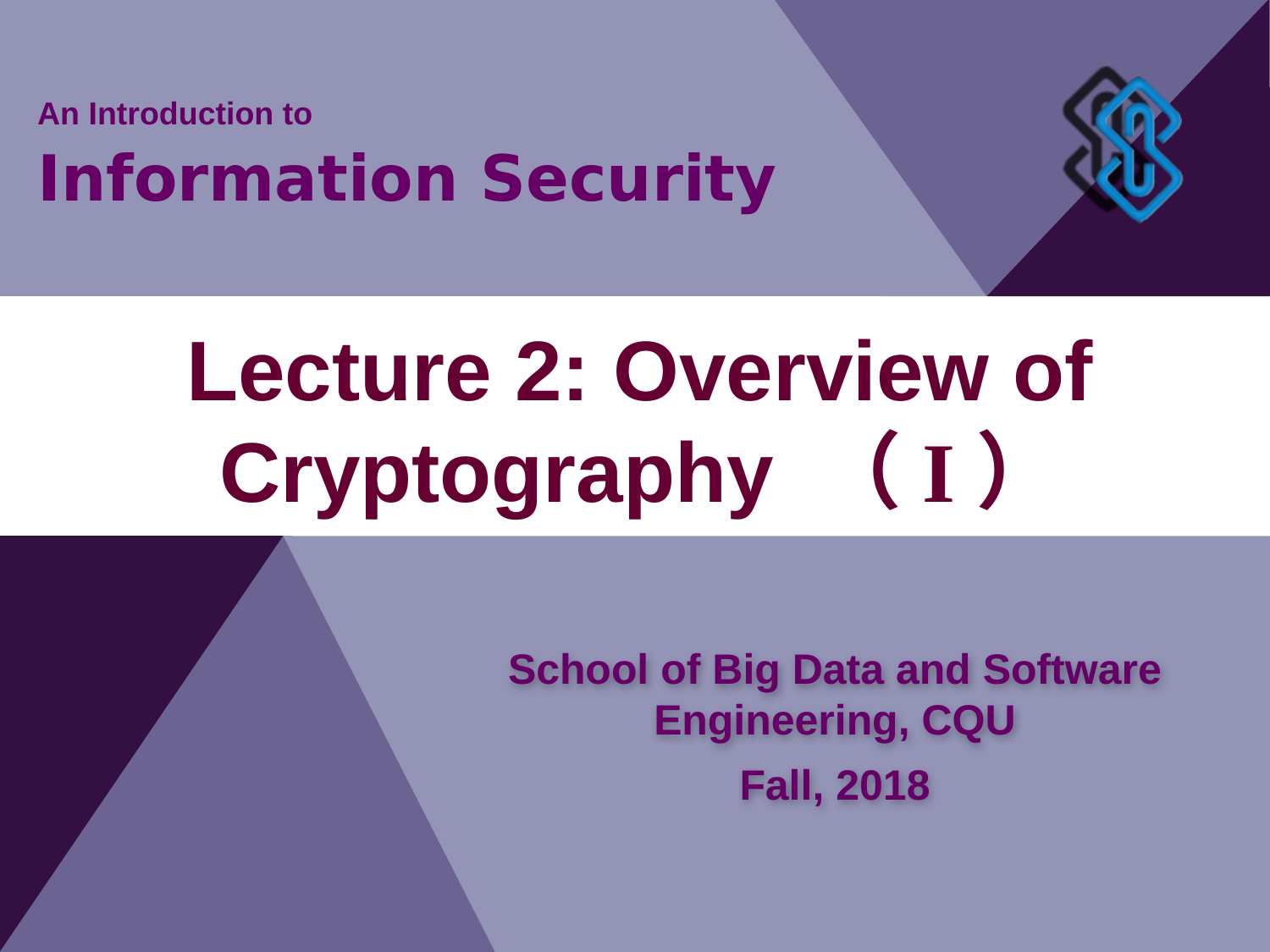

An Introduction to
Information Security
# Lecture 2: Overview of Cryptography （I）
School of Big Data and Software Engineering, CQU
Fall, 2018